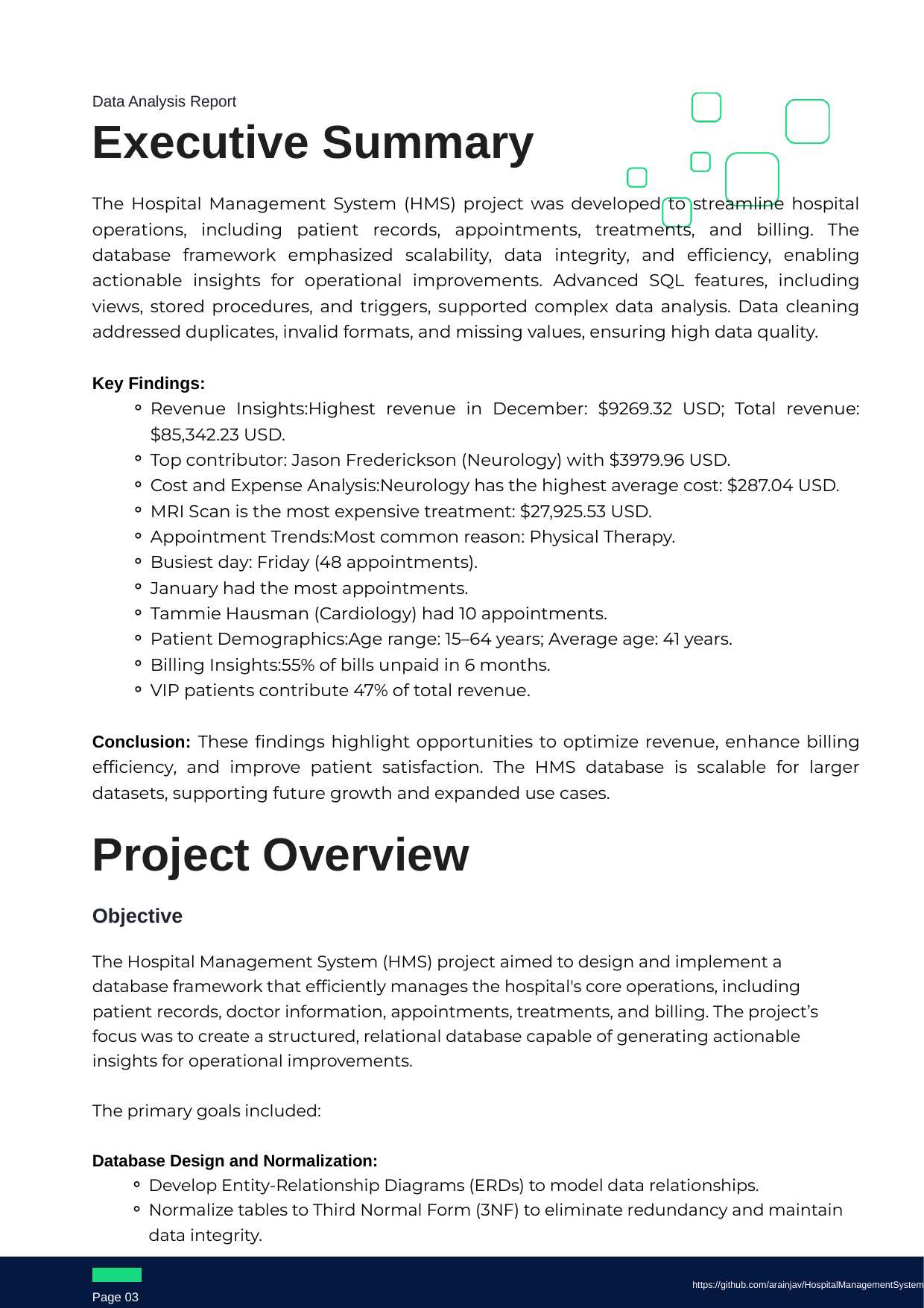

Data Analysis Report

Executive Summary
The Hospital Management System (HMS) project was developed to streamline hospital operations, including patient records, appointments, treatments, and billing. The database framework emphasized scalability, data integrity, and efficiency, enabling actionable insights for operational improvements. Advanced SQL features, including views, stored procedures, and triggers, supported complex data analysis. Data cleaning addressed duplicates, invalid formats, and missing values, ensuring high data quality.

Key Findings:
Revenue Insights:Highest revenue in December: $9269.32 USD; Total revenue: $85,342.23 USD.
Top contributor: Jason Frederickson (Neurology) with $3979.96 USD.
Cost and Expense Analysis:Neurology has the highest average cost: $287.04 USD.
MRI Scan is the most expensive treatment: $27,925.53 USD.
Appointment Trends:Most common reason: Physical Therapy.
Busiest day: Friday (48 appointments).
January had the most appointments.
Tammie Hausman (Cardiology) had 10 appointments.
Patient Demographics:Age range: 15–64 years; Average age: 41 years.
Billing Insights:55% of bills unpaid in 6 months.
VIP patients contribute 47% of total revenue.

Conclusion: These findings highlight opportunities to optimize revenue, enhance billing efficiency, and improve patient satisfaction. The HMS database is scalable for larger datasets, supporting future growth and expanded use cases.

Project Overview
Objective
The Hospital Management System (HMS) project aimed to design and implement a database framework that efficiently manages the hospital's core operations, including patient records, doctor information, appointments, treatments, and billing. The project’s focus was to create a structured, relational database capable of generating actionable insights for operational improvements.

The primary goals included:

Database Design and Normalization:
Develop Entity-Relationship Diagrams (ERDs) to model data relationships.
Normalize tables to Third Normal Form (3NF) to eliminate redundancy and maintain data integrity.

https://github.com/arainjav/HospitalManagementSystem
Page 03